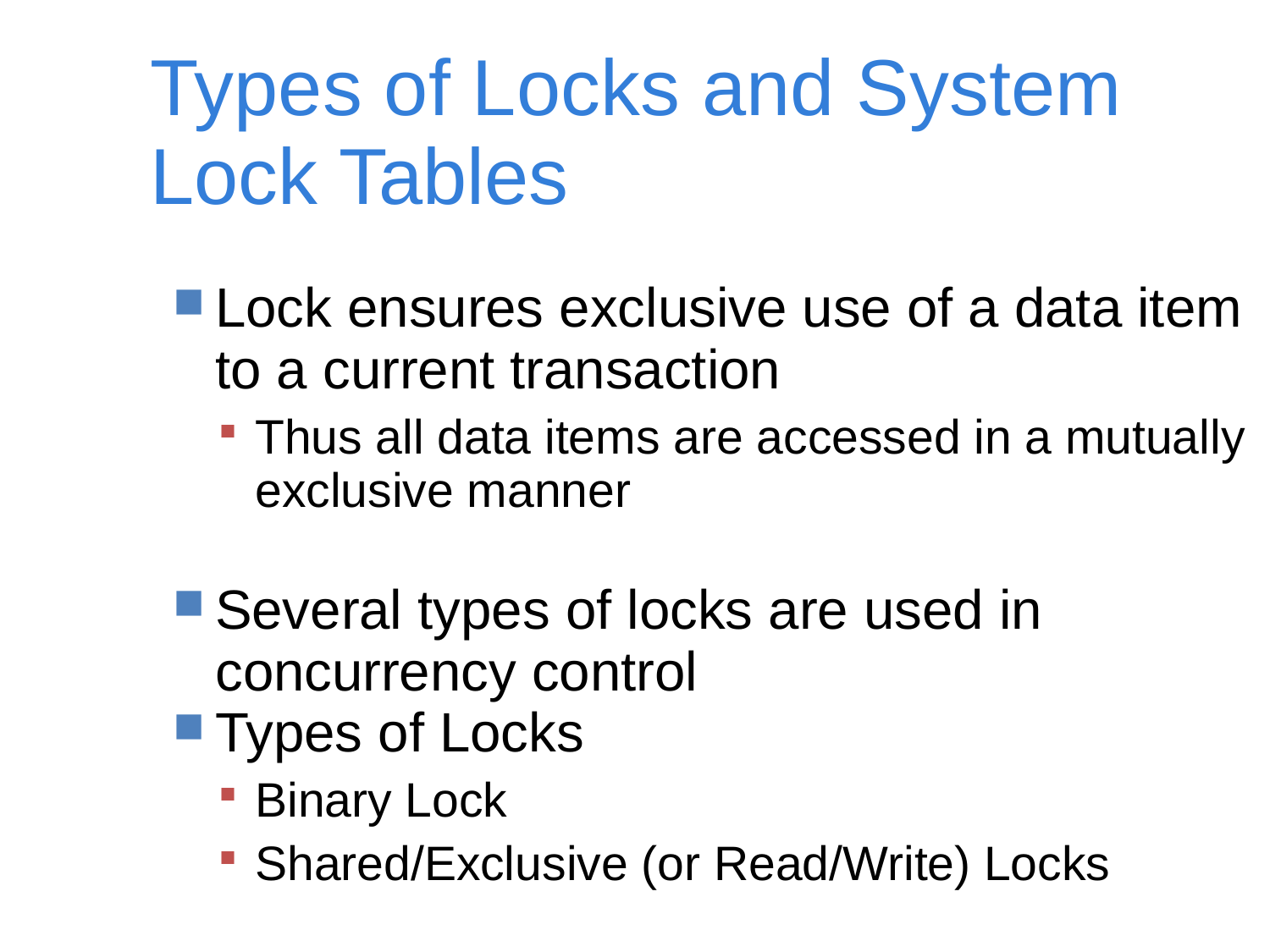

Types of Locks and System Lock Tables
Lock ensures exclusive use of a data item to a current transaction
Thus all data items are accessed in a mutually exclusive manner

Several types of locks are used in concurrency control
Types of Locks
Binary Lock
Shared/Exclusive (or Read/Write) Locks